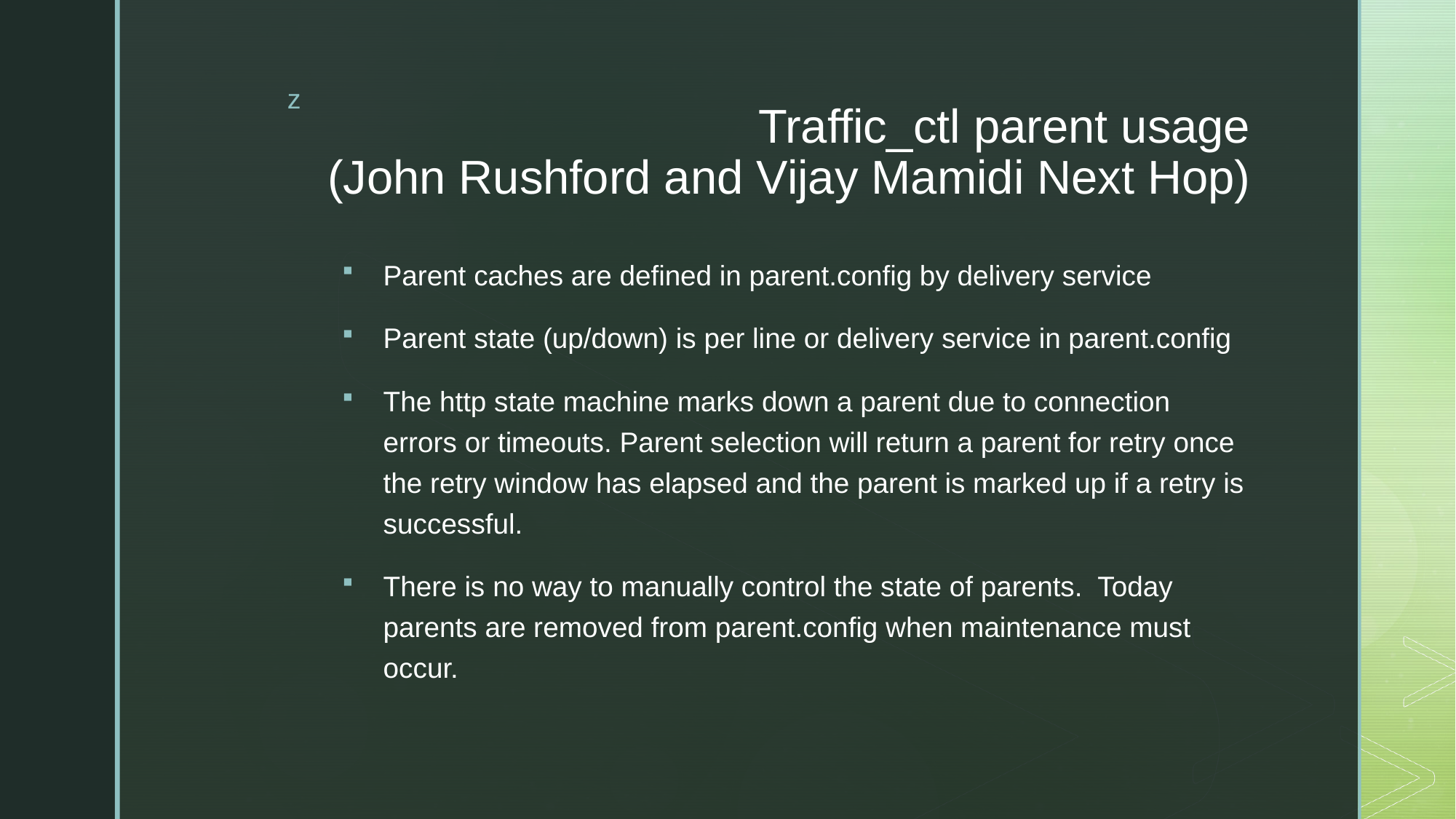

# Traffic_ctl parent usage (John Rushford and Vijay Mamidi Next Hop)
Parent caches are defined in parent.config by delivery service
Parent state (up/down) is per line or delivery service in parent.config
The http state machine marks down a parent due to connection errors or timeouts. Parent selection will return a parent for retry once the retry window has elapsed and the parent is marked up if a retry is successful.
There is no way to manually control the state of parents.  Today parents are removed from parent.config when maintenance must occur.